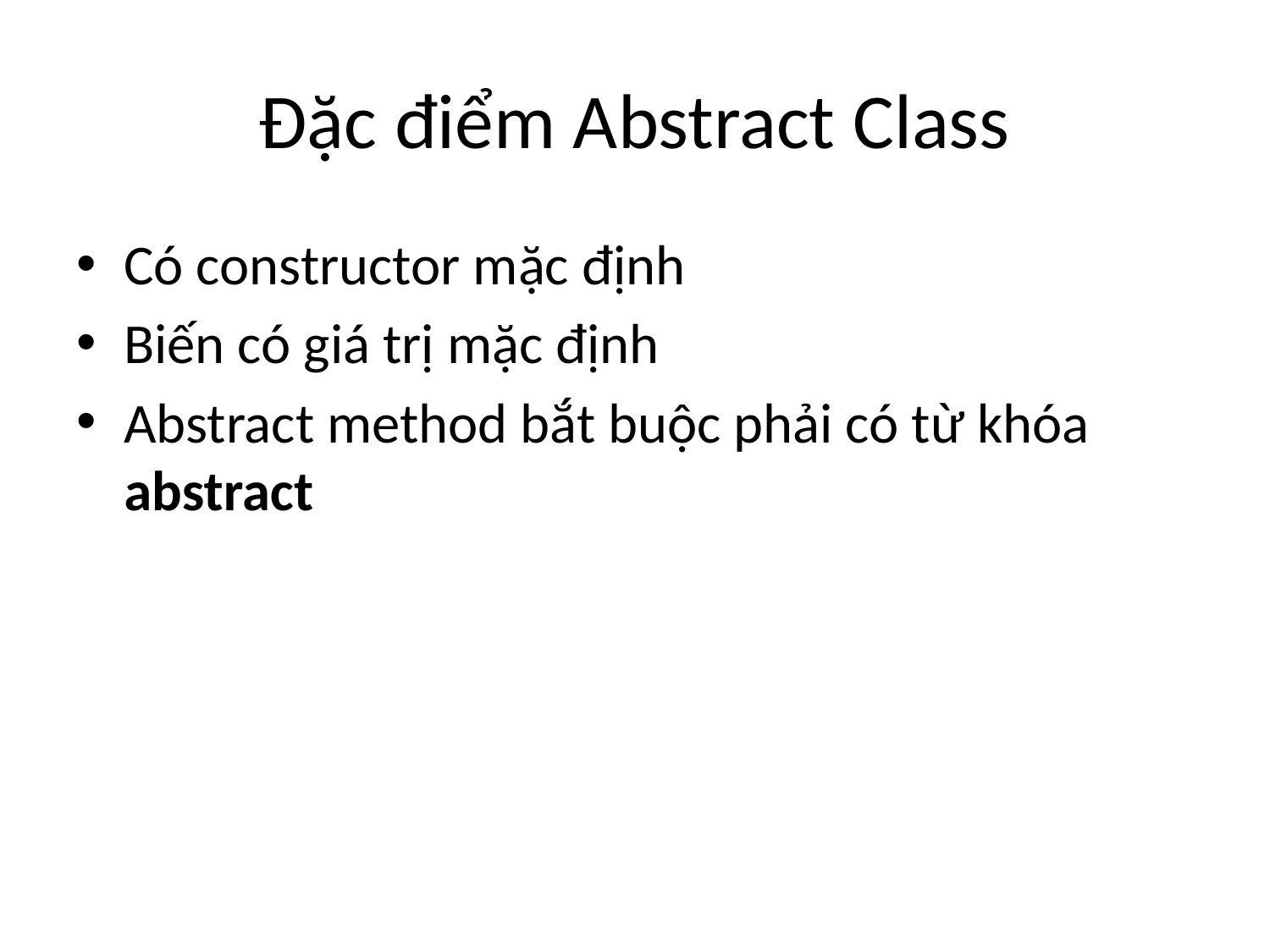

# Đặc điểm Abstract Class
Có constructor mặc định
Biến có giá trị mặc định
Abstract method bắt buộc phải có từ khóa abstract